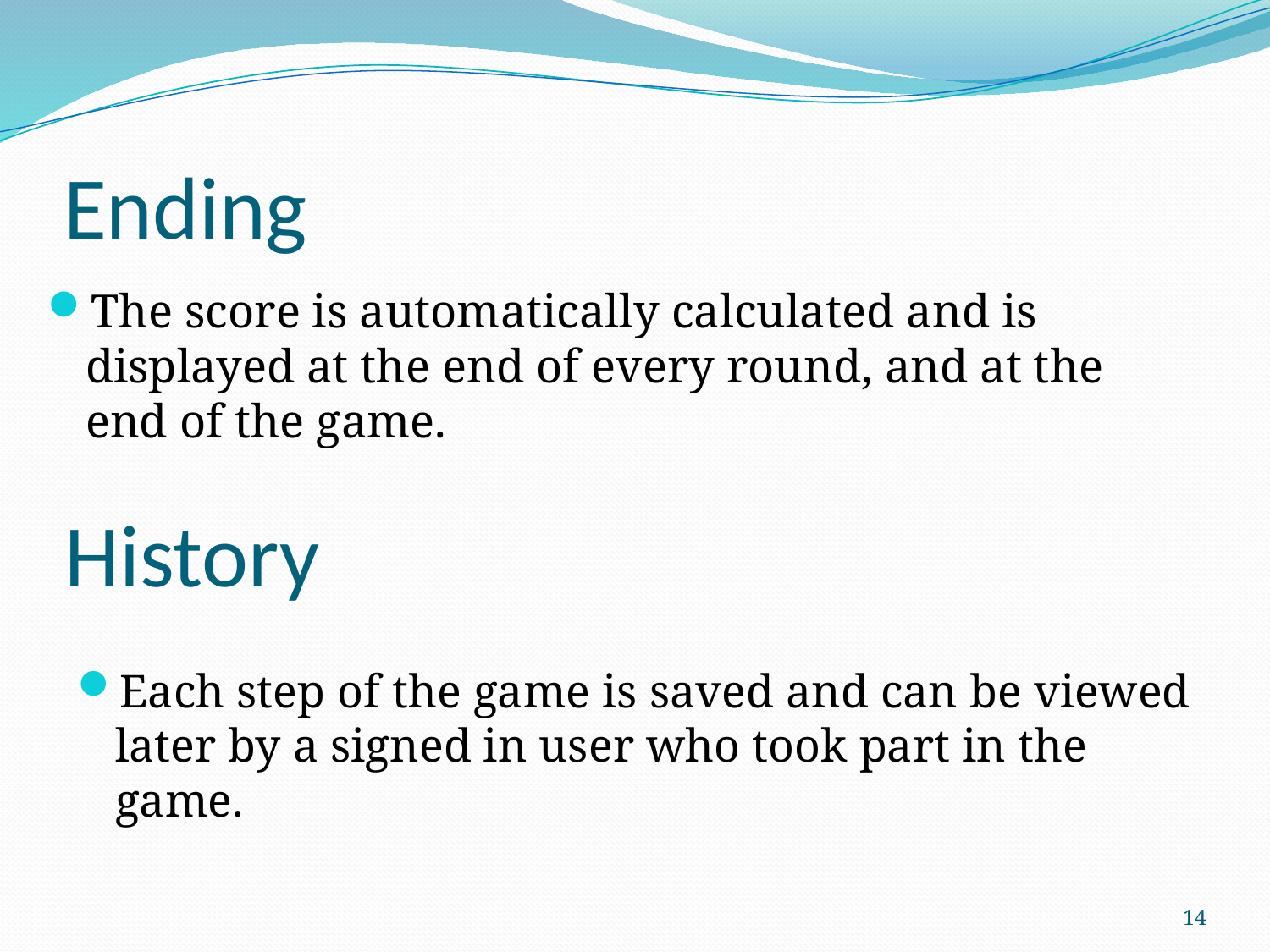

# Ending
The score is automatically calculated and is displayed at the end of every round, and at the end of the game.
History
Each step of the game is saved and can be viewed later by a signed in user who took part in the game.
14